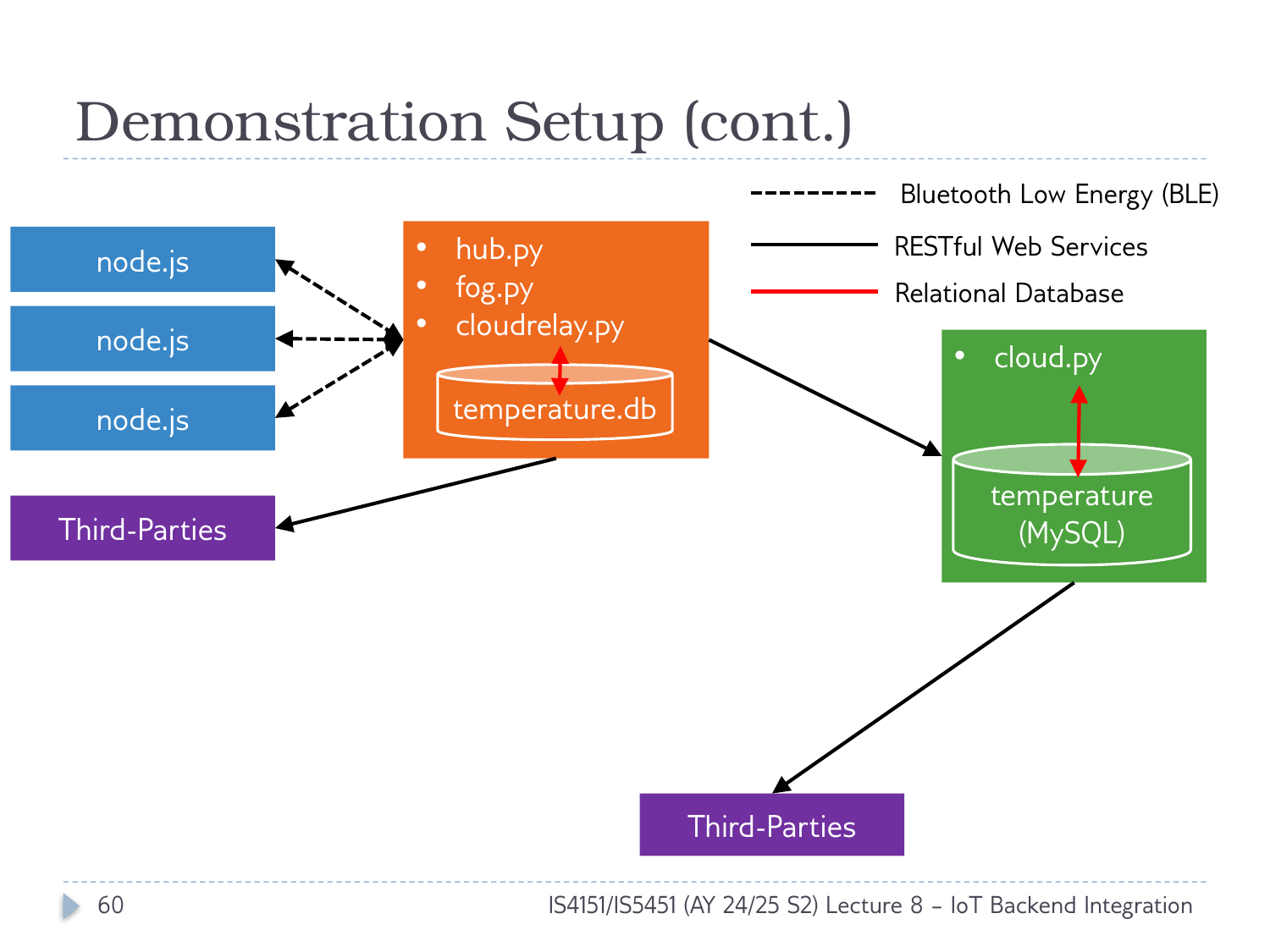

# Demonstration Setup (cont.)
Bluetooth Low Energy (BLE)
hub.py
fog.py
cloudrelay.py
RESTful Web Services
node.js
Relational Database
node.js
cloud.py
temperature.db
node.js
temperature (MySQL)
Third-Parties
Third-Parties
60
IS4151/IS5451 (AY 24/25 S2) Lecture 8 – IoT Backend Integration